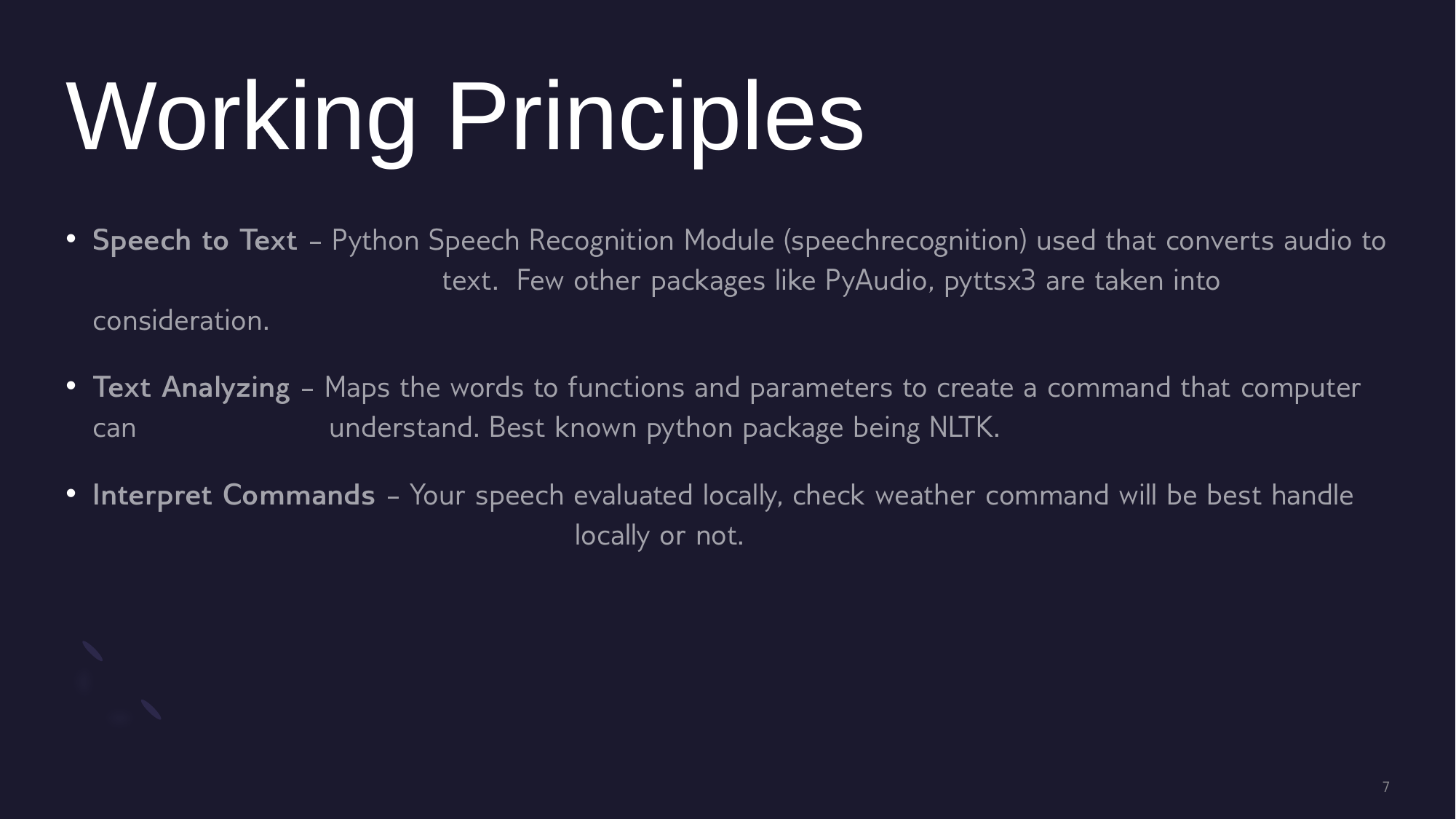

# Working Principles
Speech to Text – Python Speech Recognition Module (speechrecognition) used that converts audio to 			            text.  Few other packages like PyAudio, pyttsx3 are taken into consideration.
Text Analyzing – Maps the words to functions and parameters to create a command that computer can    		  understand. Best known python package being NLTK.
Interpret Commands – Your speech evaluated locally, check weather command will be best handle 			                 locally or not.

7